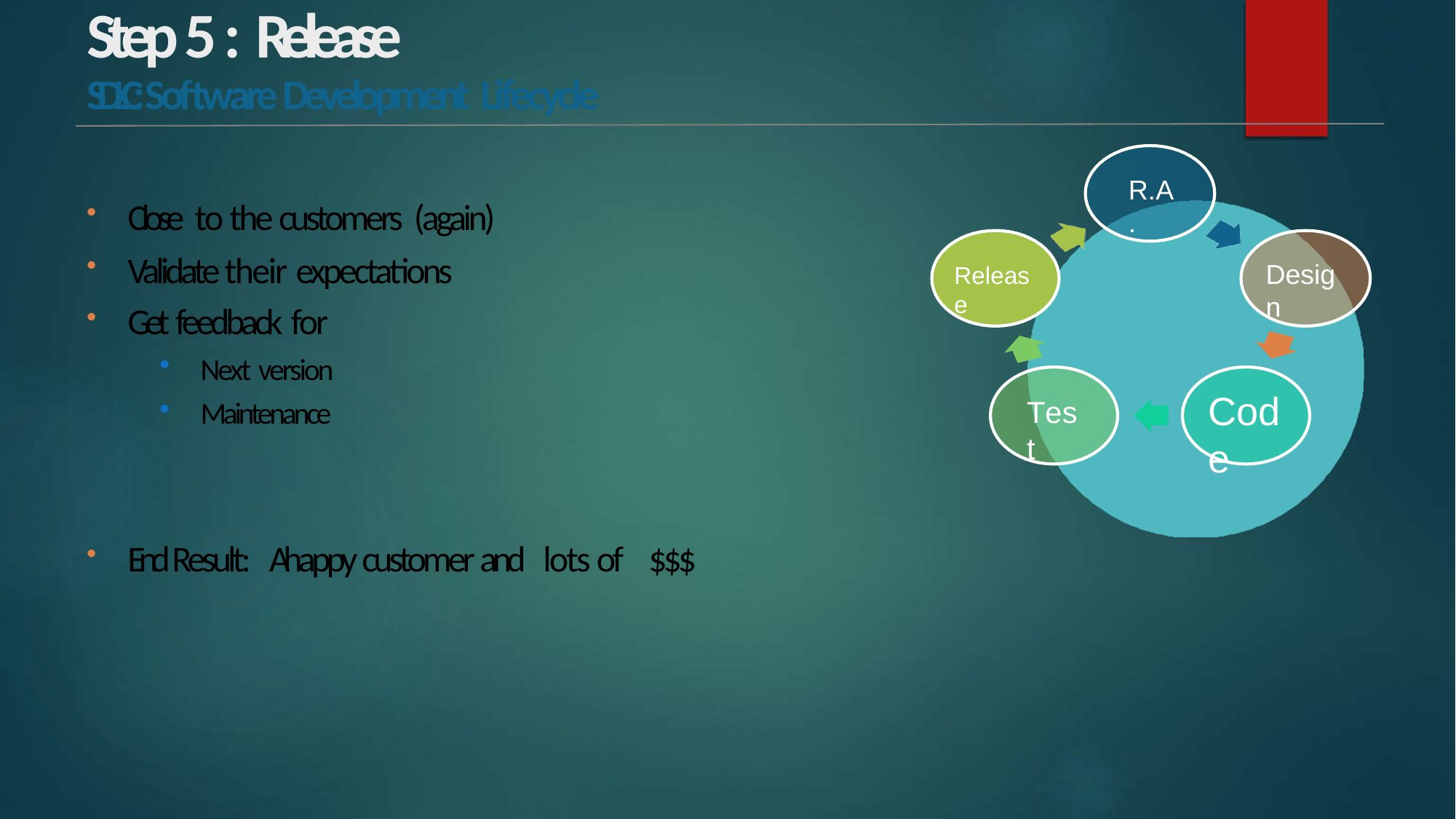

# Step 5 : Release
SDLC: Software Development Lifecycle

R.A.
Close    to the customers (again)
Validate their expectations
Get  feedback for

Design
Release

Next version
Maintenance

Code
Test

End Result:    A                             happy customer and     lots of     $$$